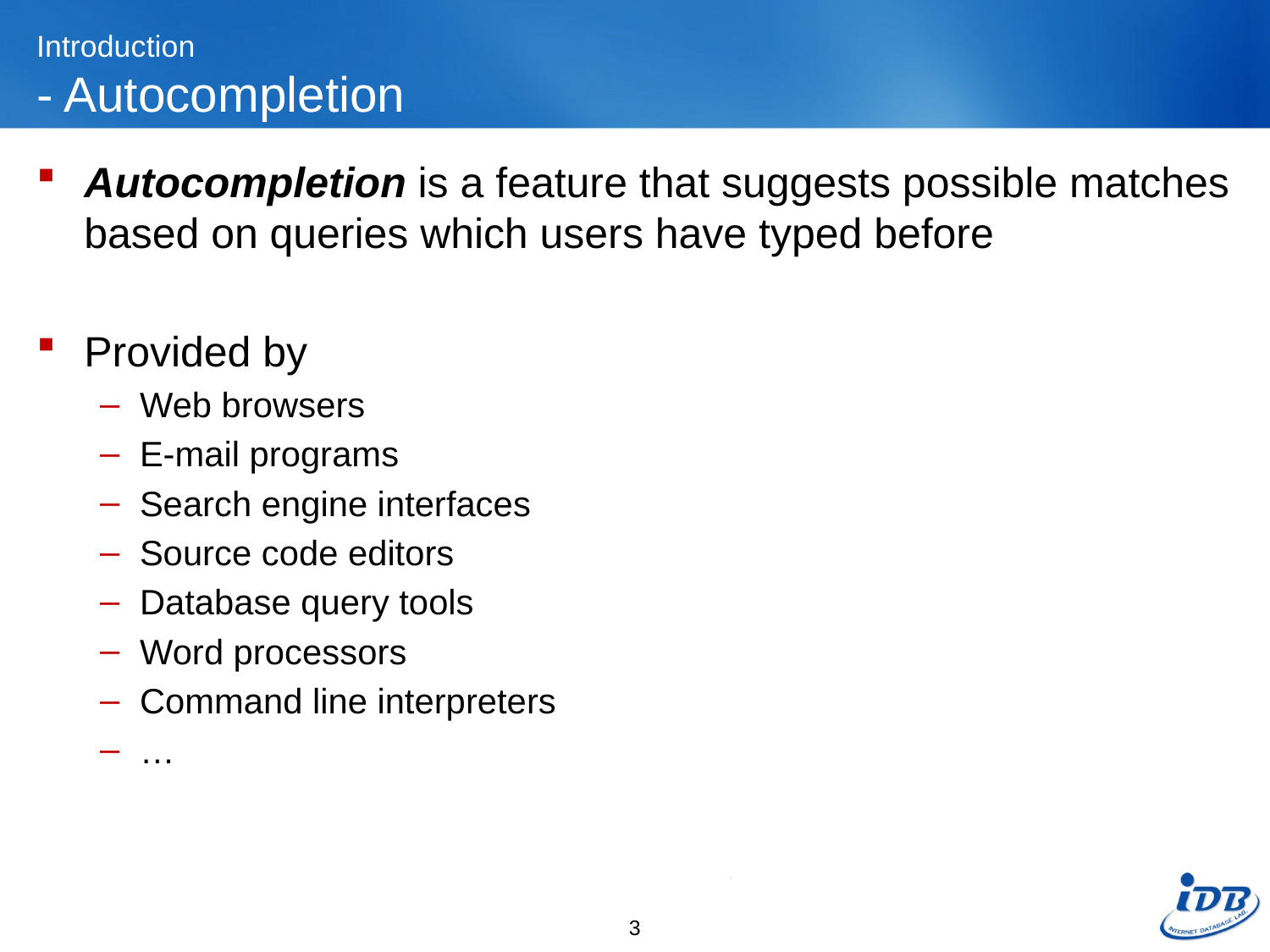

# Introduction - Autocompletion
Autocompletion is a feature that suggests possible matches based on queries which users have typed before

Provided by
Web browsers
E-mail programs
Search engine interfaces
Source code editors
Database query tools
Word processors
Command line interpreters
…
3